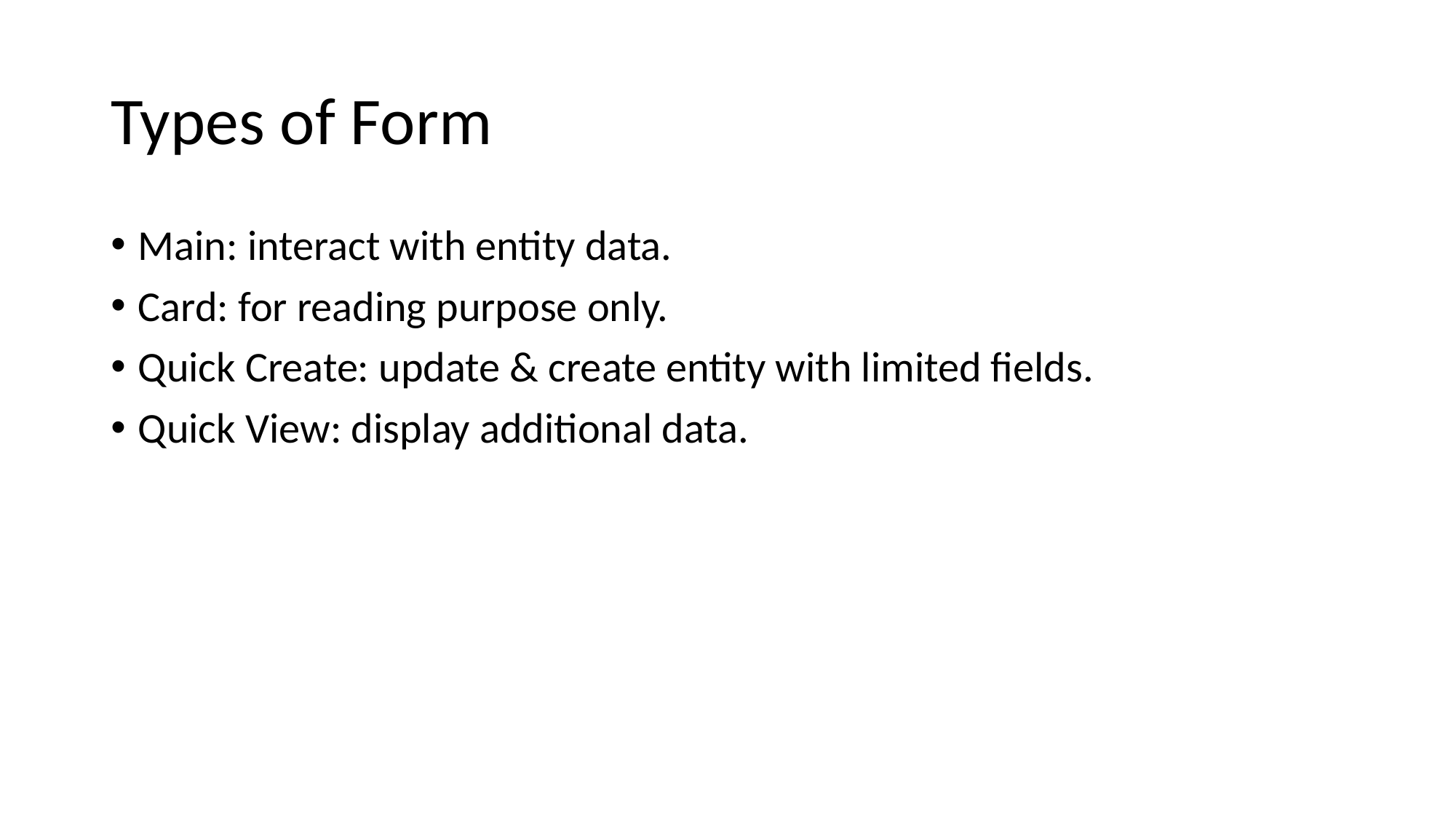

# Types of Form
Main: interact with entity data.
Card: for reading purpose only.
Quick Create: update & create entity with limited fields.
Quick View: display additional data.